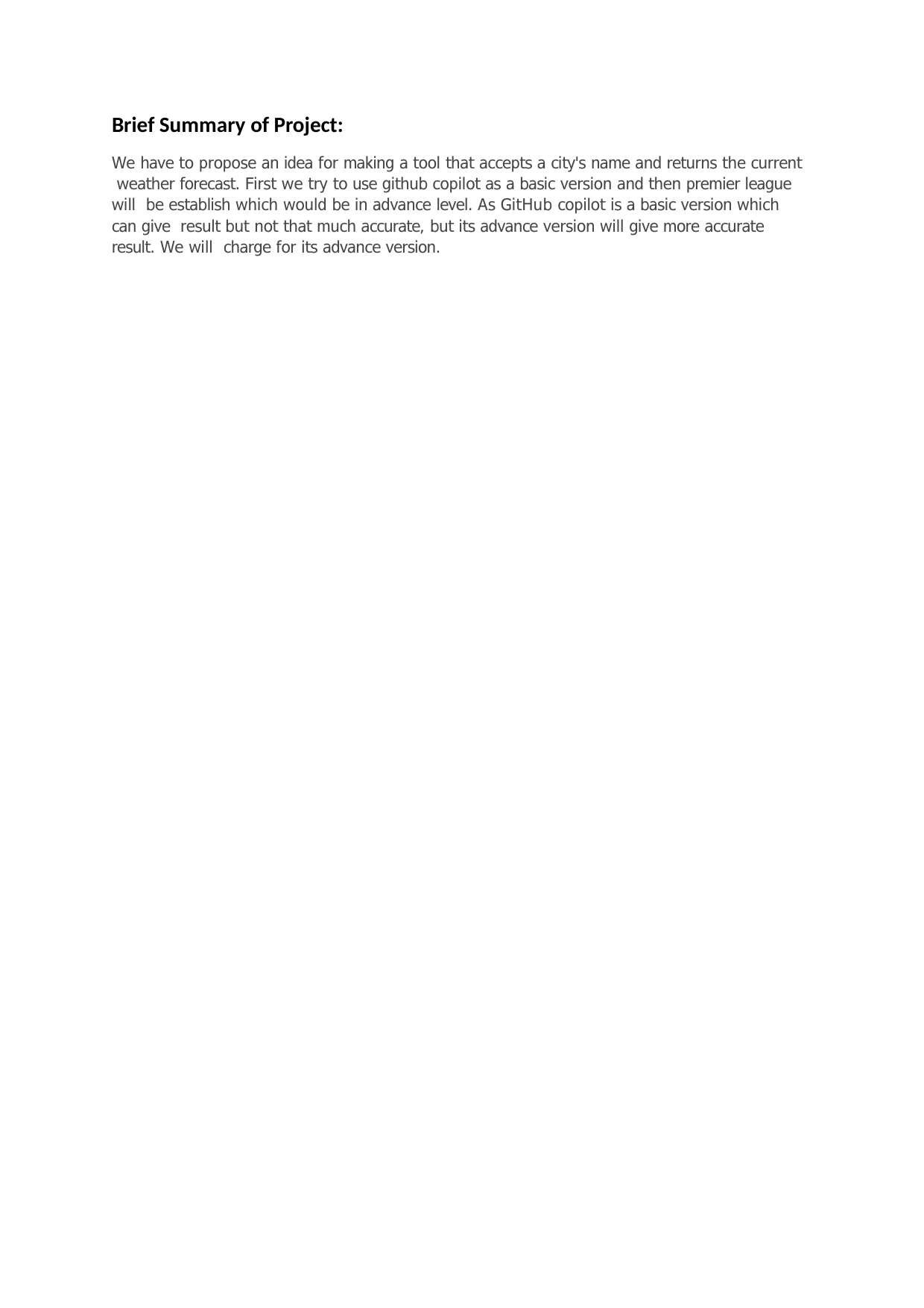

Brief Summary of Project:
We have to propose an idea for making a tool that accepts a city's name and returns the current  weather forecast. First we try to use github copilot as a basic version and then premier league will  be establish which would be in advance level. As GitHub copilot is a basic version which can give  result but not that much accurate, but its advance version will give more accurate result. We will  charge for its advance version.